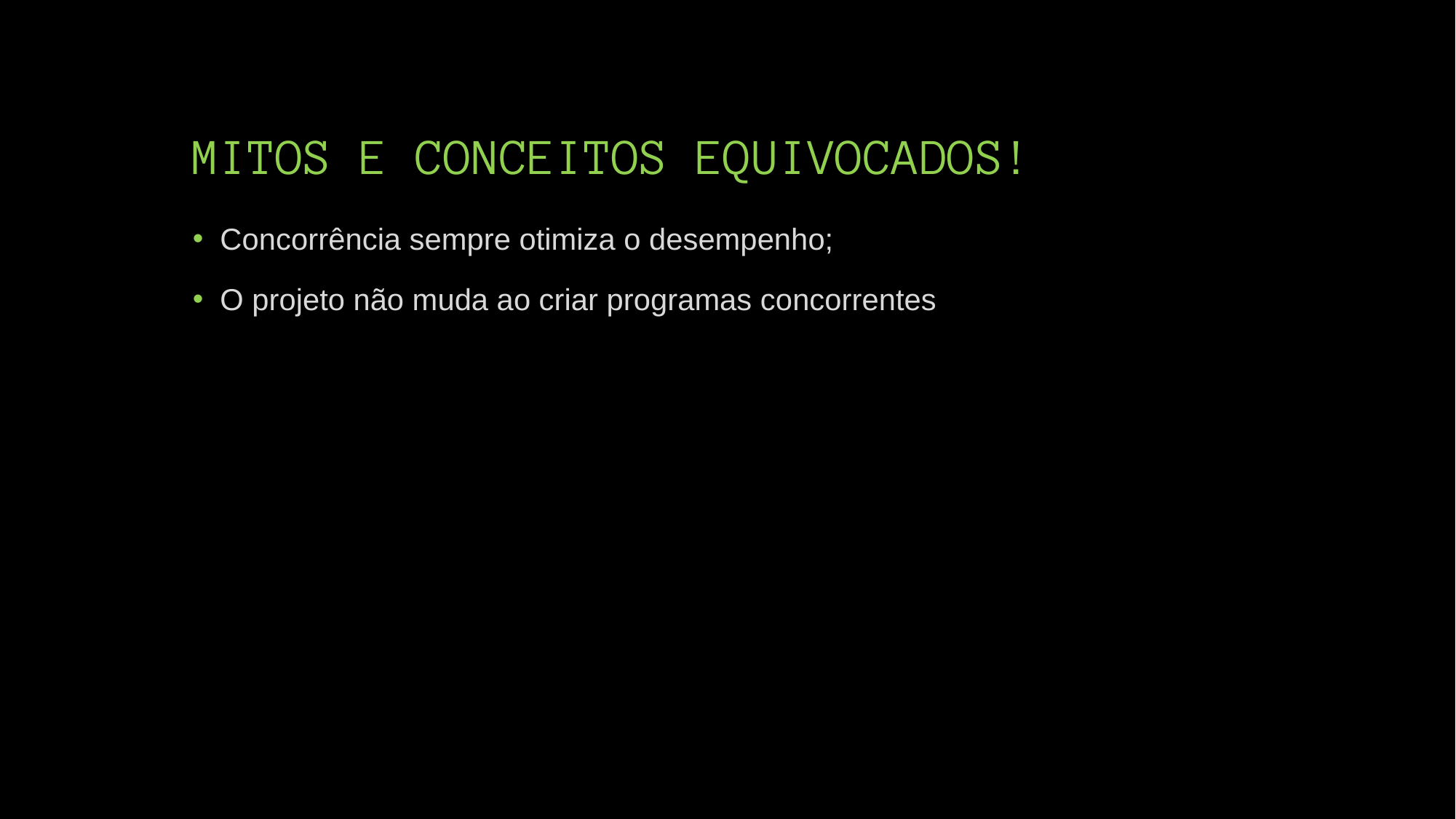

# MITOS E CONCEITOS EQUIVOCADOS!
Concorrência sempre otimiza o desempenho;
O projeto não muda ao criar programas concorrentes